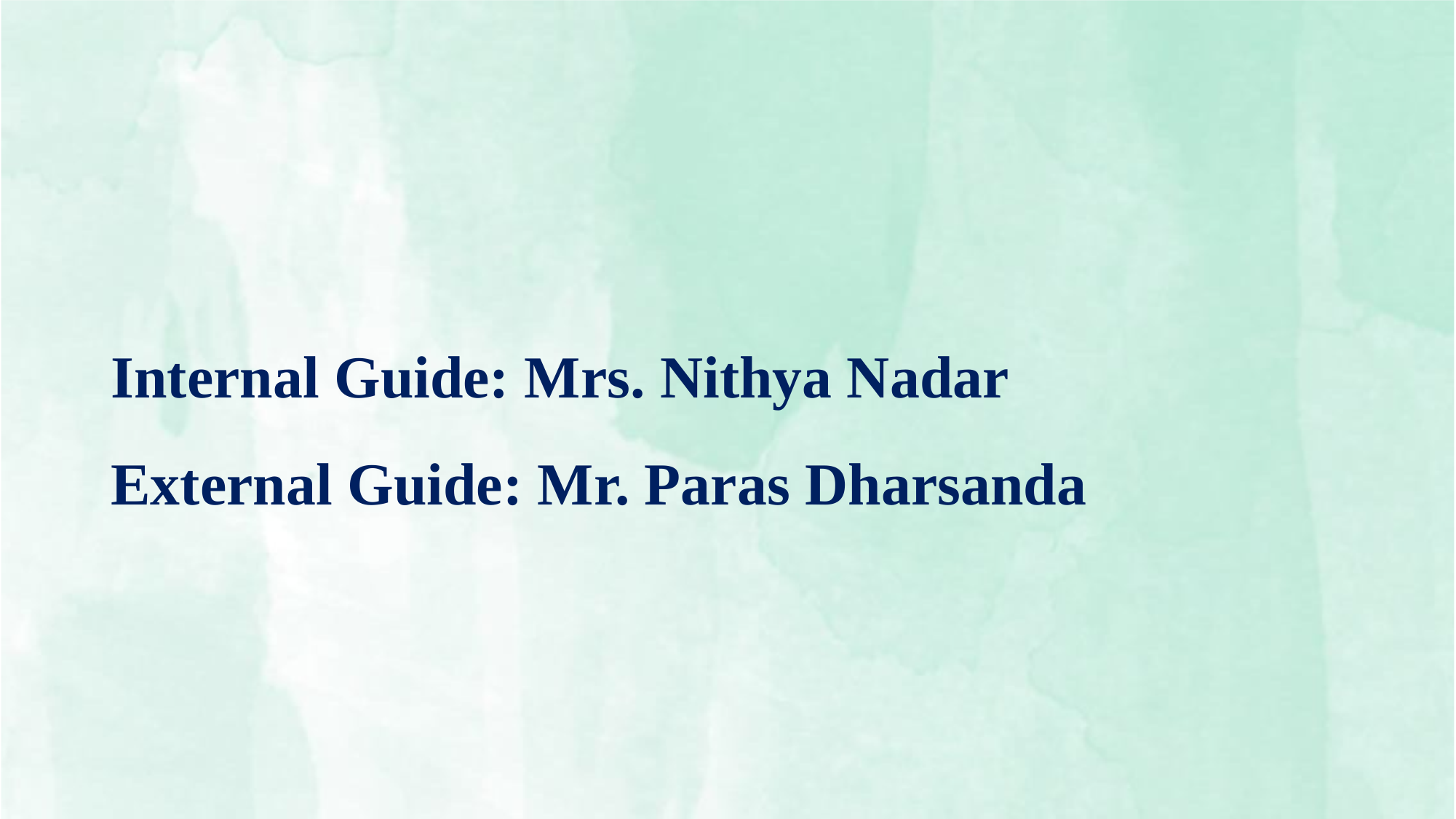

# Internal Guide: Mrs. Nithya Nadar External Guide: Mr. Paras Dharsanda